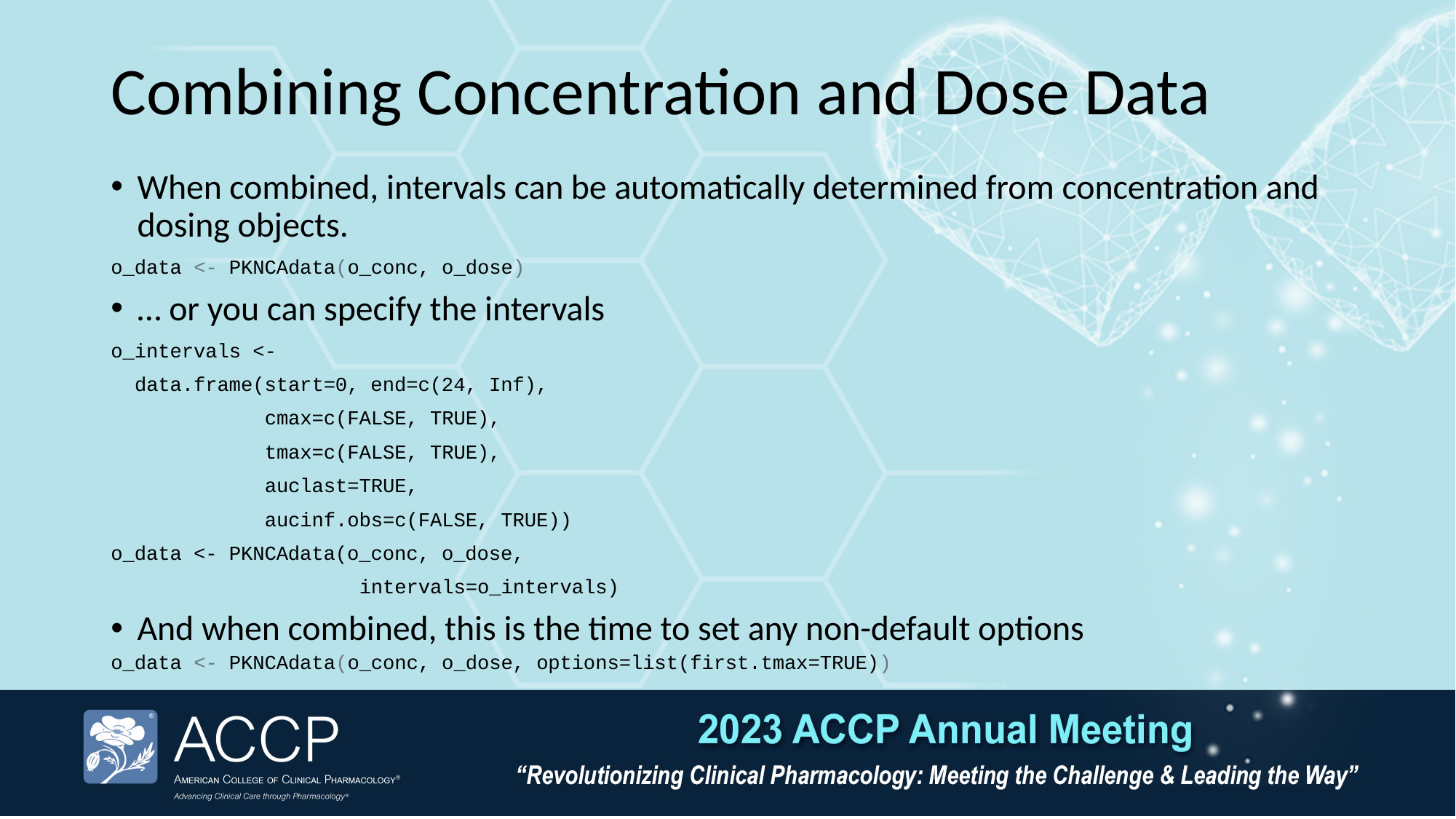

# Combining Concentration and Dose Data
When combined, intervals can be automatically determined from concentration and dosing objects.
o_data <- PKNCAdata(o_conc, o_dose)
… or you can specify the intervals
o_intervals <-
  data.frame(start=0, end=c(24, Inf),
             cmax=c(FALSE, TRUE),
             tmax=c(FALSE, TRUE),
             auclast=TRUE,
             aucinf.obs=c(FALSE, TRUE))
o_data <- PKNCAdata(o_conc, o_dose,
                     intervals=o_intervals)
And when combined, this is the time to set any non-default options
o_data <- PKNCAdata(o_conc, o_dose, options=list(first.tmax=TRUE))